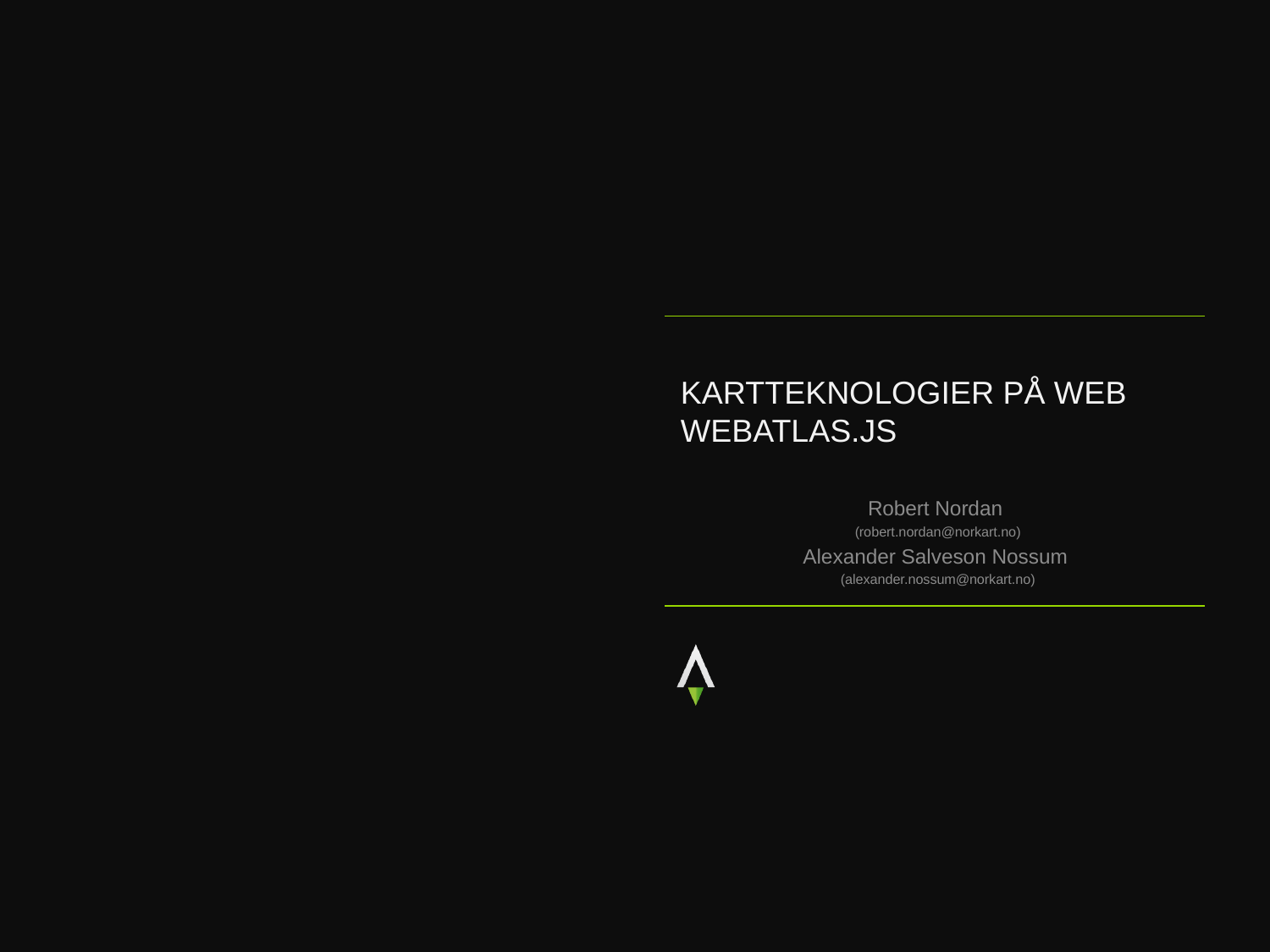

# Kartteknologier på web webatlas.js
Robert Nordan
(robert.nordan@norkart.no)
Alexander Salveson Nossum
(alexander.nossum@norkart.no)